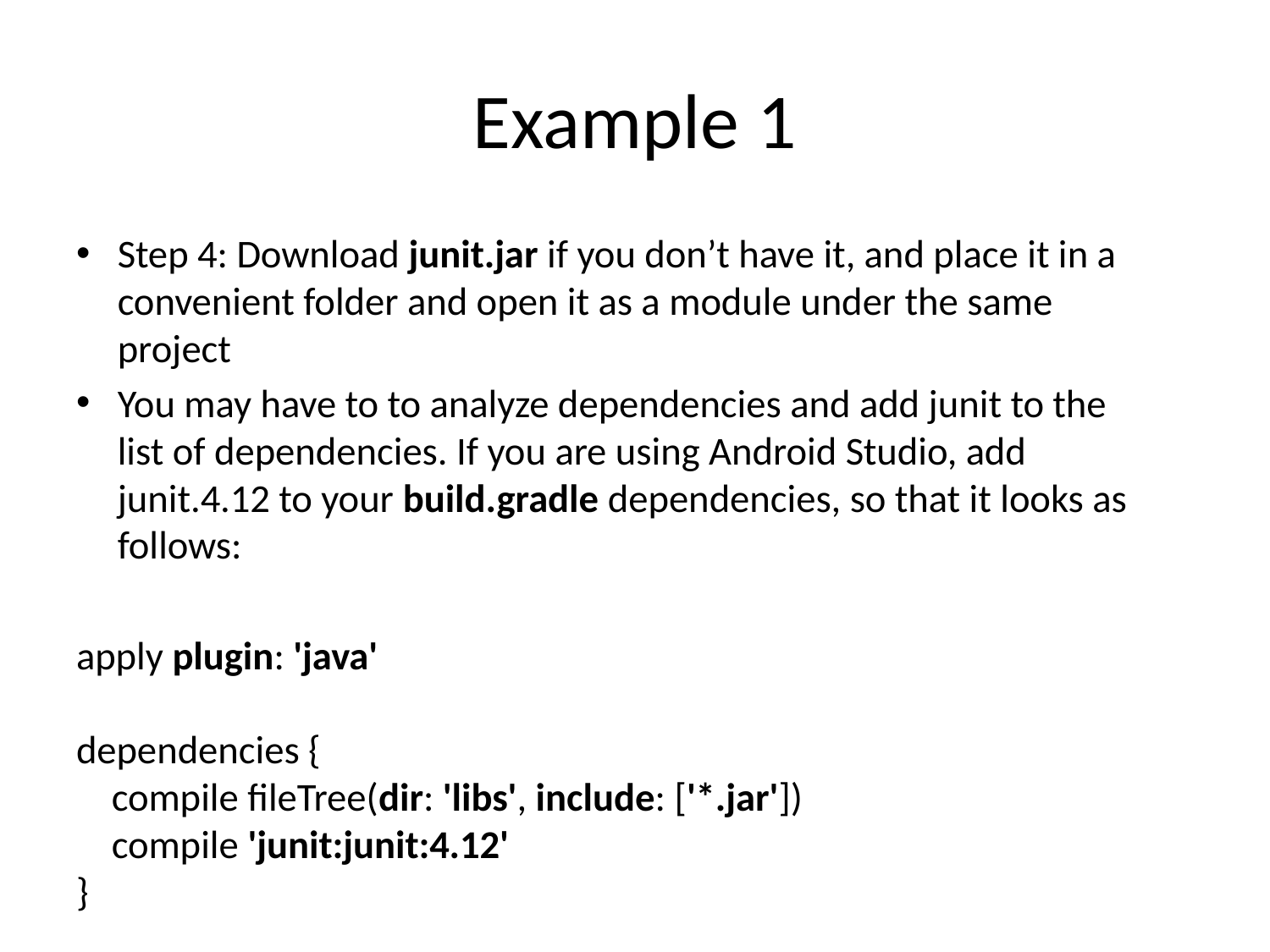

# Example 1
Step 4: Download junit.jar if you don’t have it, and place it in a convenient folder and open it as a module under the same project
You may have to to analyze dependencies and add junit to the list of dependencies. If you are using Android Studio, add junit.4.12 to your build.gradle dependencies, so that it looks as follows:

apply plugin: 'java'
dependencies {
    compile fileTree(dir: 'libs', include: ['*.jar'])
    compile 'junit:junit:4.12'
}